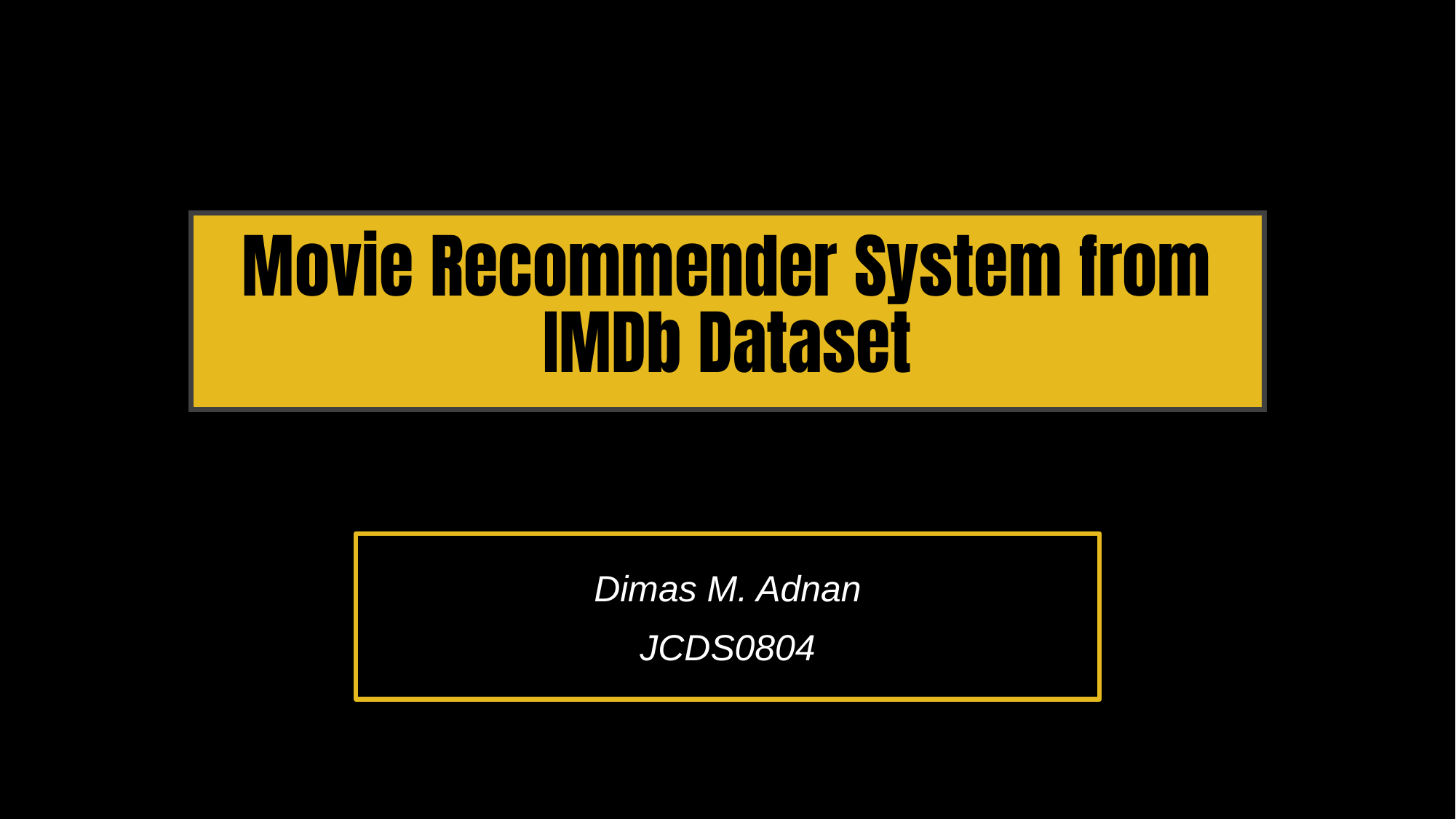

# Movie Recommender System from IMDb Dataset
Dimas M. Adnan
JCDS0804